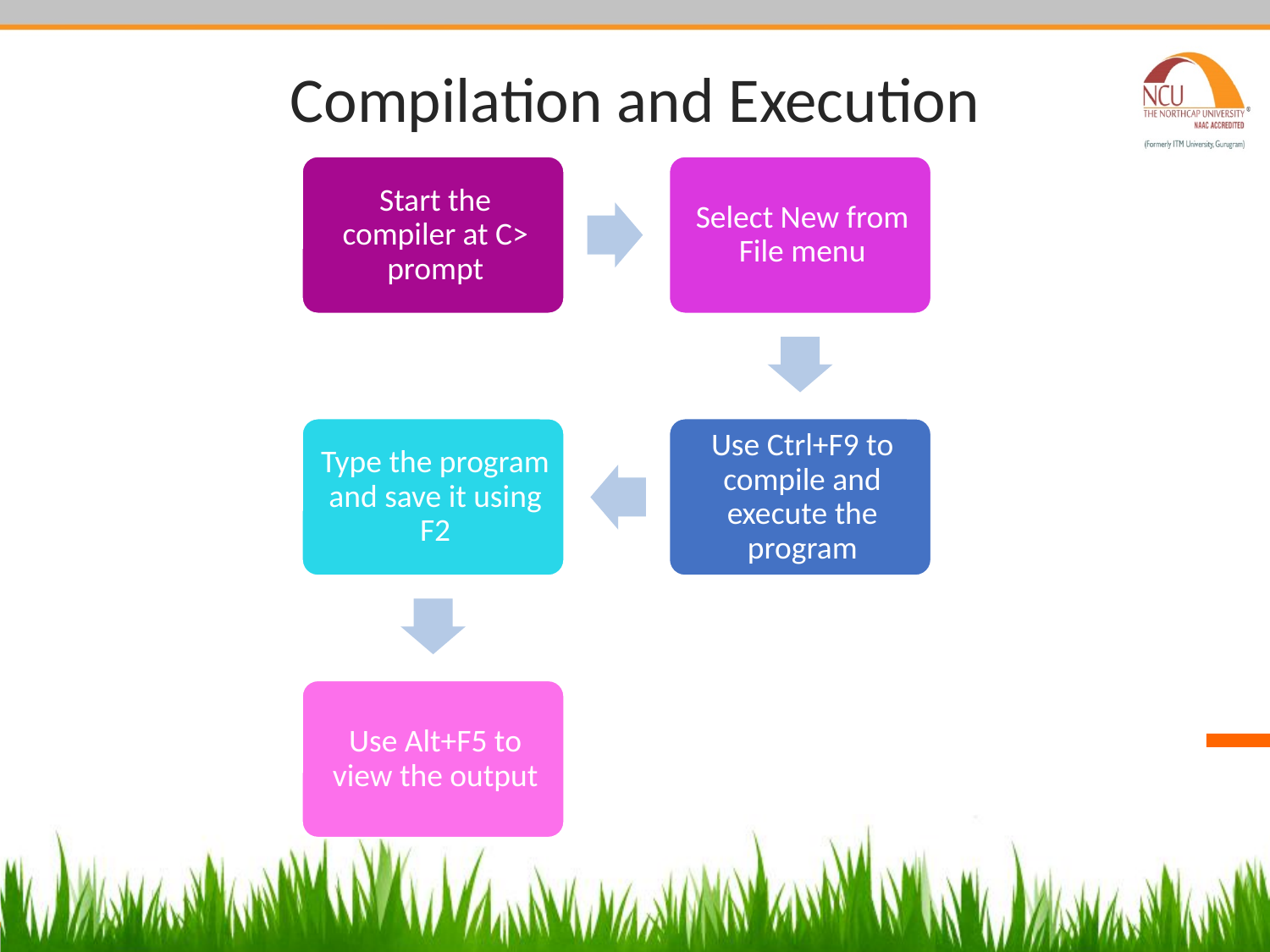

Compilation and Execution
Start the compiler at C> prompt

Select New from File menu

Use Ctrl+F9 to compile and execute the program

Type the program and save it using F2

Use Alt+F5 to view the output